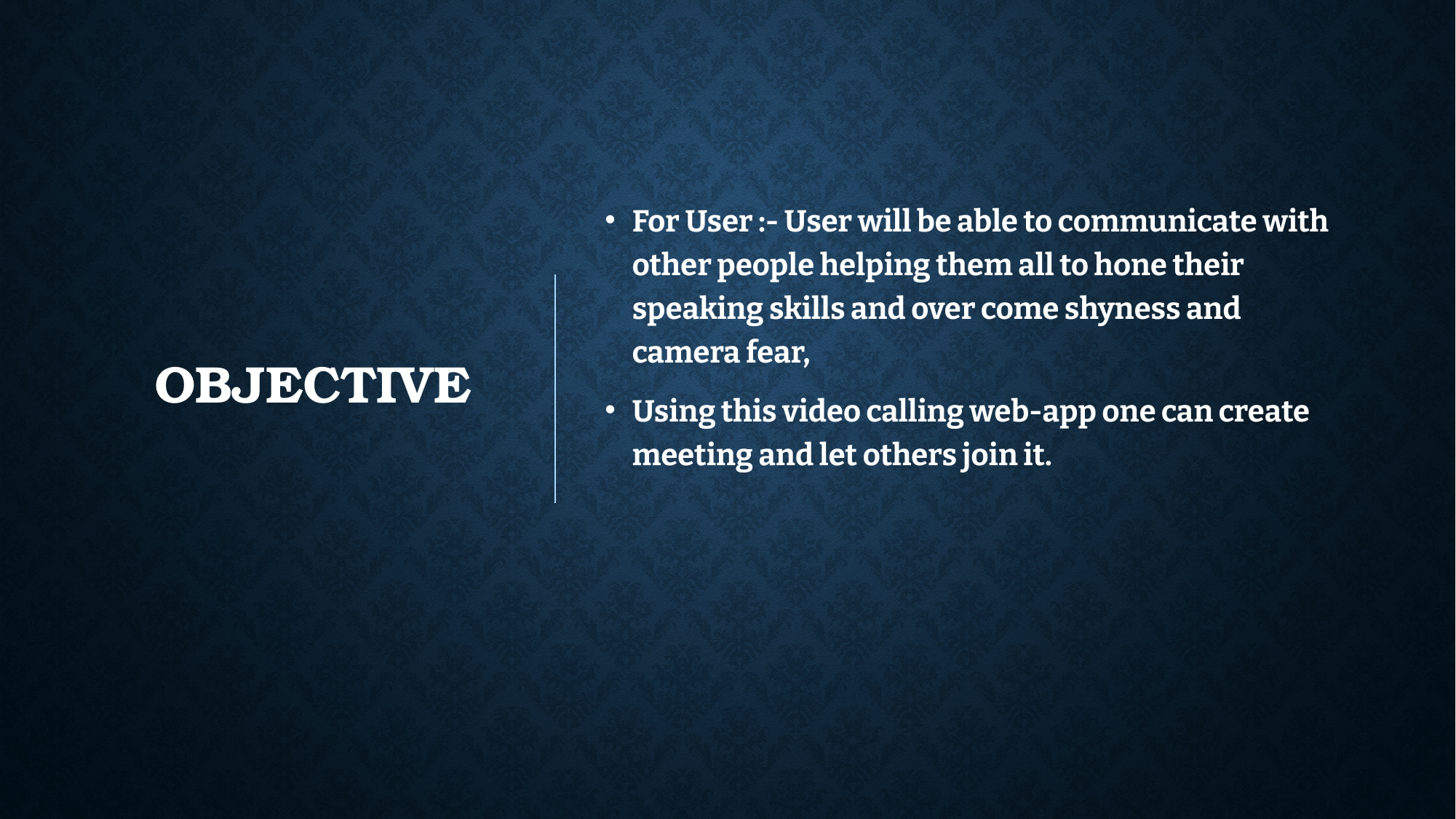

# Objective
For User :- User will be able to communicate with other people helping them all to hone their speaking skills and over come shyness and camera fear,
Using this video calling web-app one can create meeting and let others join it.